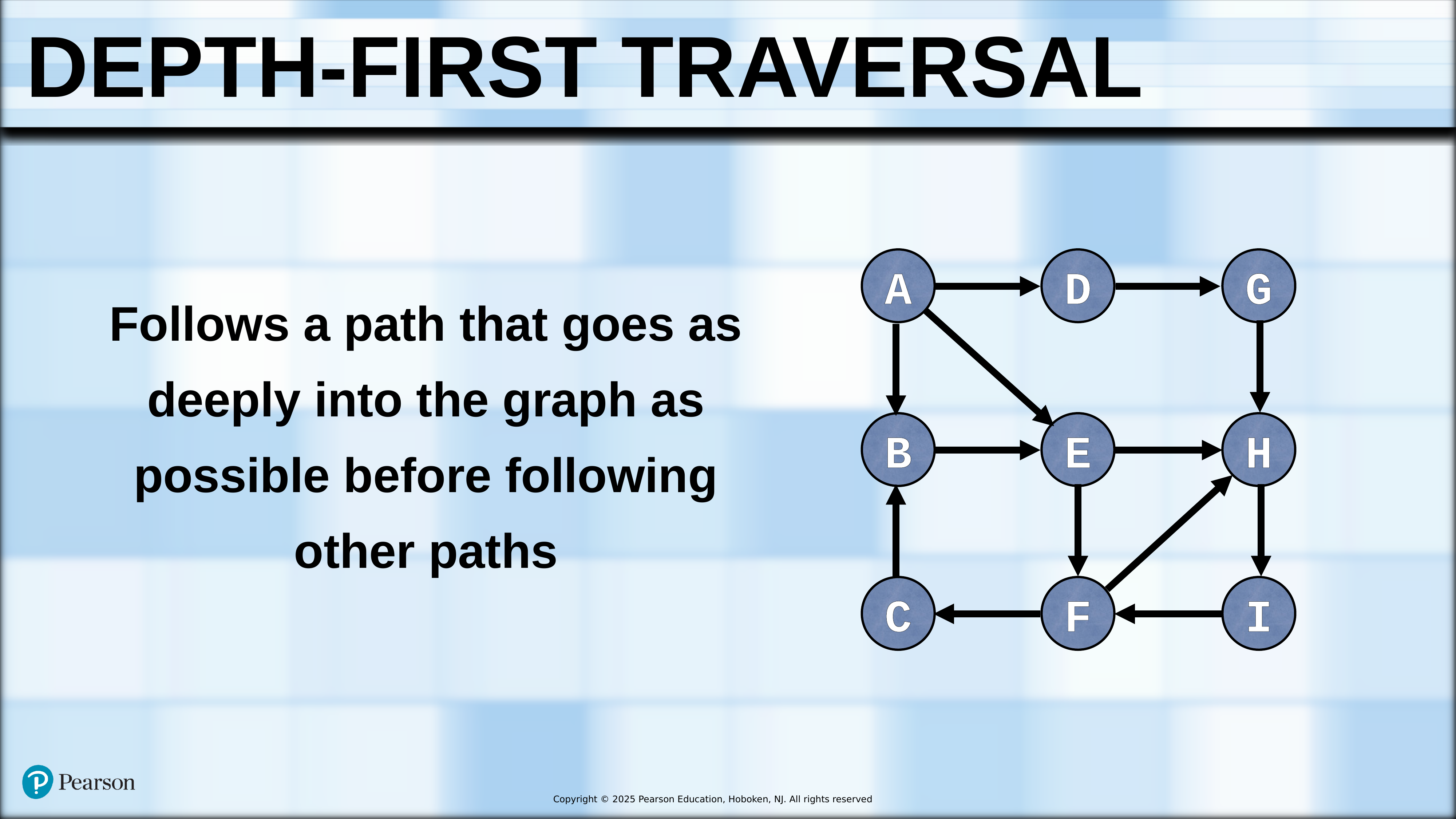

# Depth-First Traversal
A
D
G

Follows a path that goes as deeply into the graph as possible before following other paths

B
E
H

C
F
I